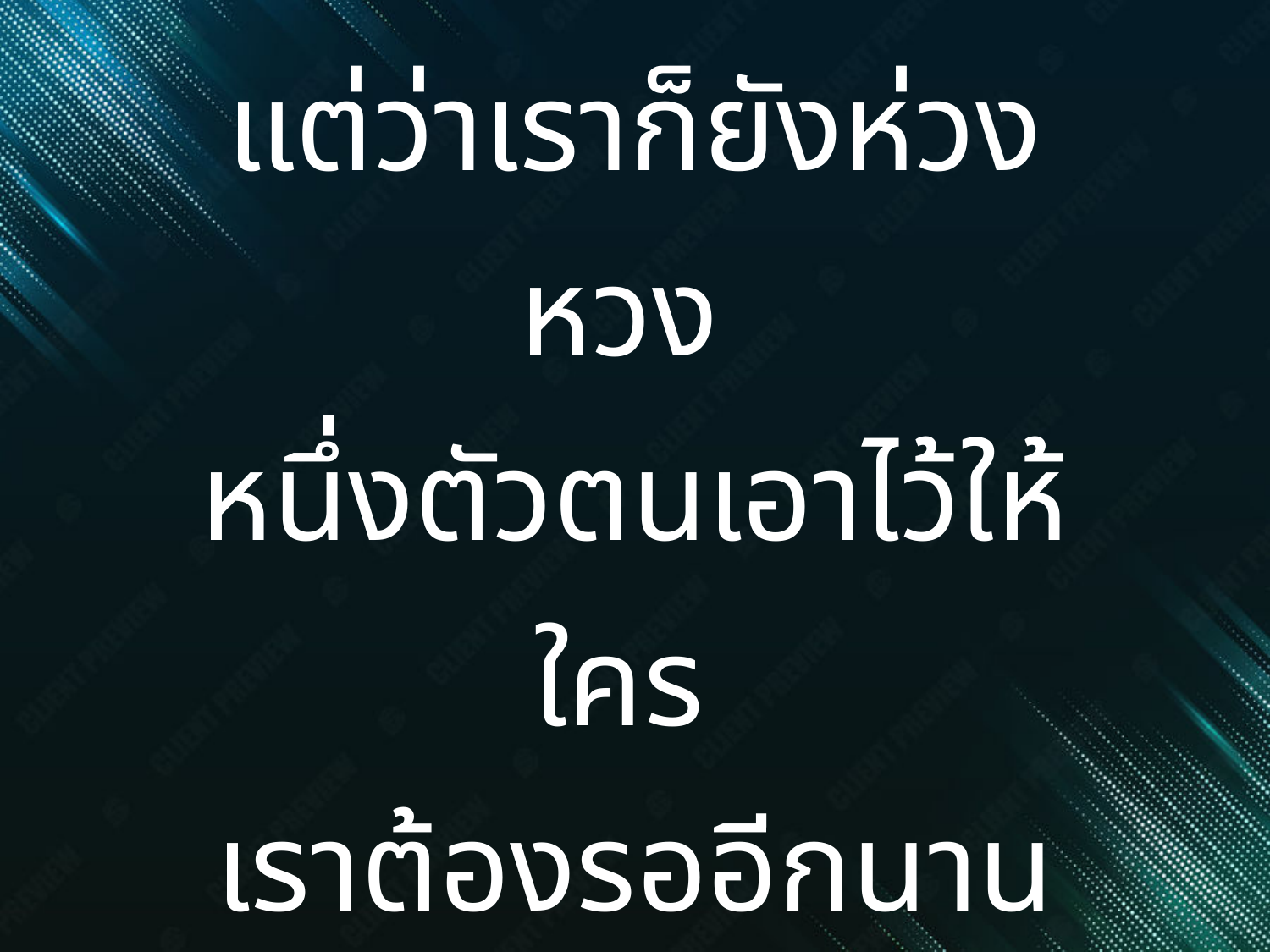

แต่ว่าเราก็ยังห่วงหวง
หนึ่งตัวตนเอาไว้ให้ใคร
เราต้องรออีกนานเท่าไร
ที่จะมอบทั้งหมดหัวใจ
ให้องค์พระเยซู